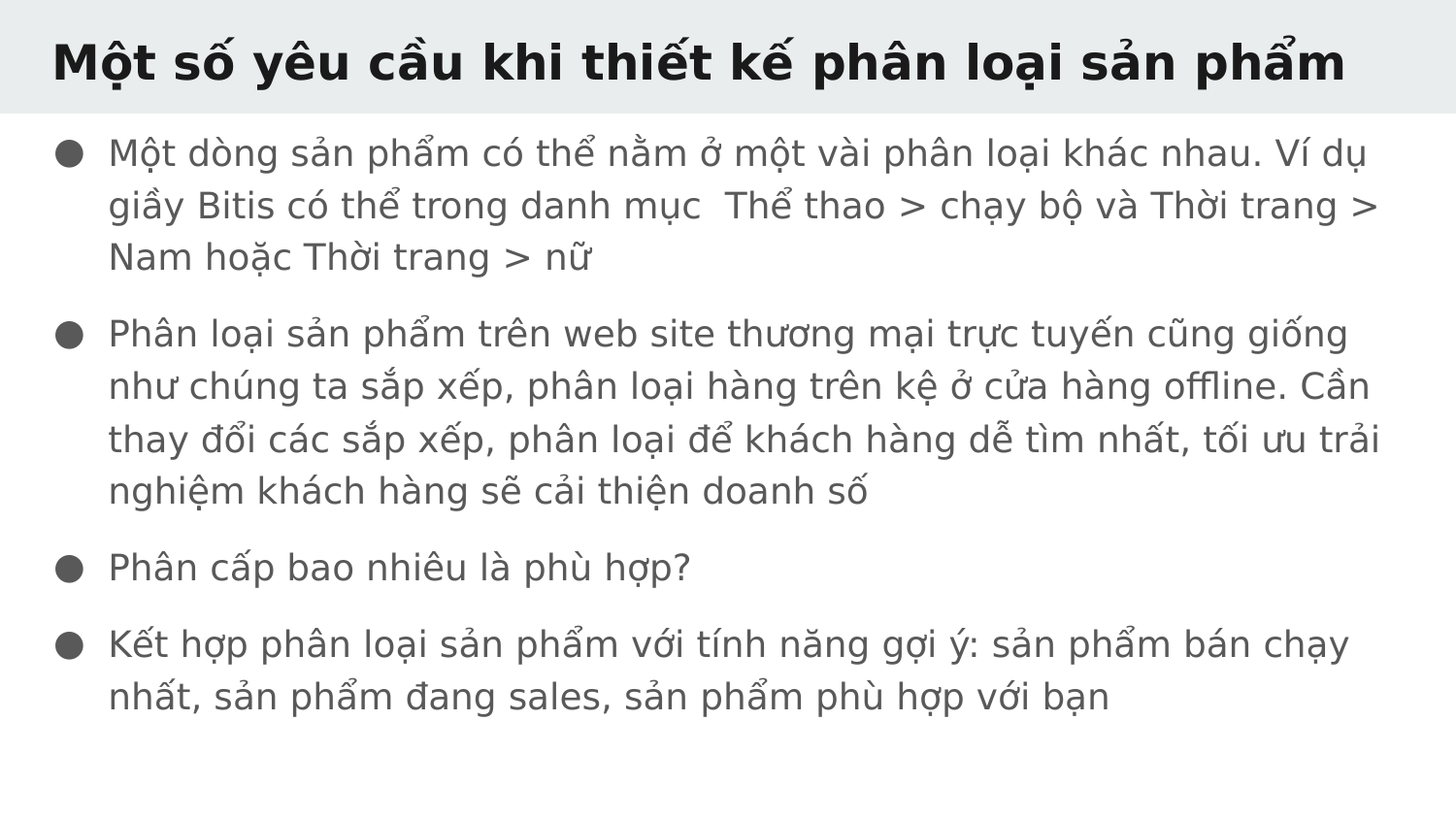

# Một số yêu cầu khi thiết kế phân loại sản phẩm
Một dòng sản phẩm có thể nằm ở một vài phân loại khác nhau. Ví dụ giầy Bitis có thể trong danh mục  Thể thao > chạy bộ và Thời trang > Nam hoặc Thời trang > nữ
Phân loại sản phẩm trên web site thương mại trực tuyến cũng giống như chúng ta sắp xếp, phân loại hàng trên kệ ở cửa hàng offline. Cần thay đổi các sắp xếp, phân loại để khách hàng dễ tìm nhất, tối ưu trải nghiệm khách hàng sẽ cải thiện doanh số
Phân cấp bao nhiêu là phù hợp?
Kết hợp phân loại sản phẩm với tính năng gợi ý: sản phẩm bán chạy nhất, sản phẩm đang sales, sản phẩm phù hợp với bạn